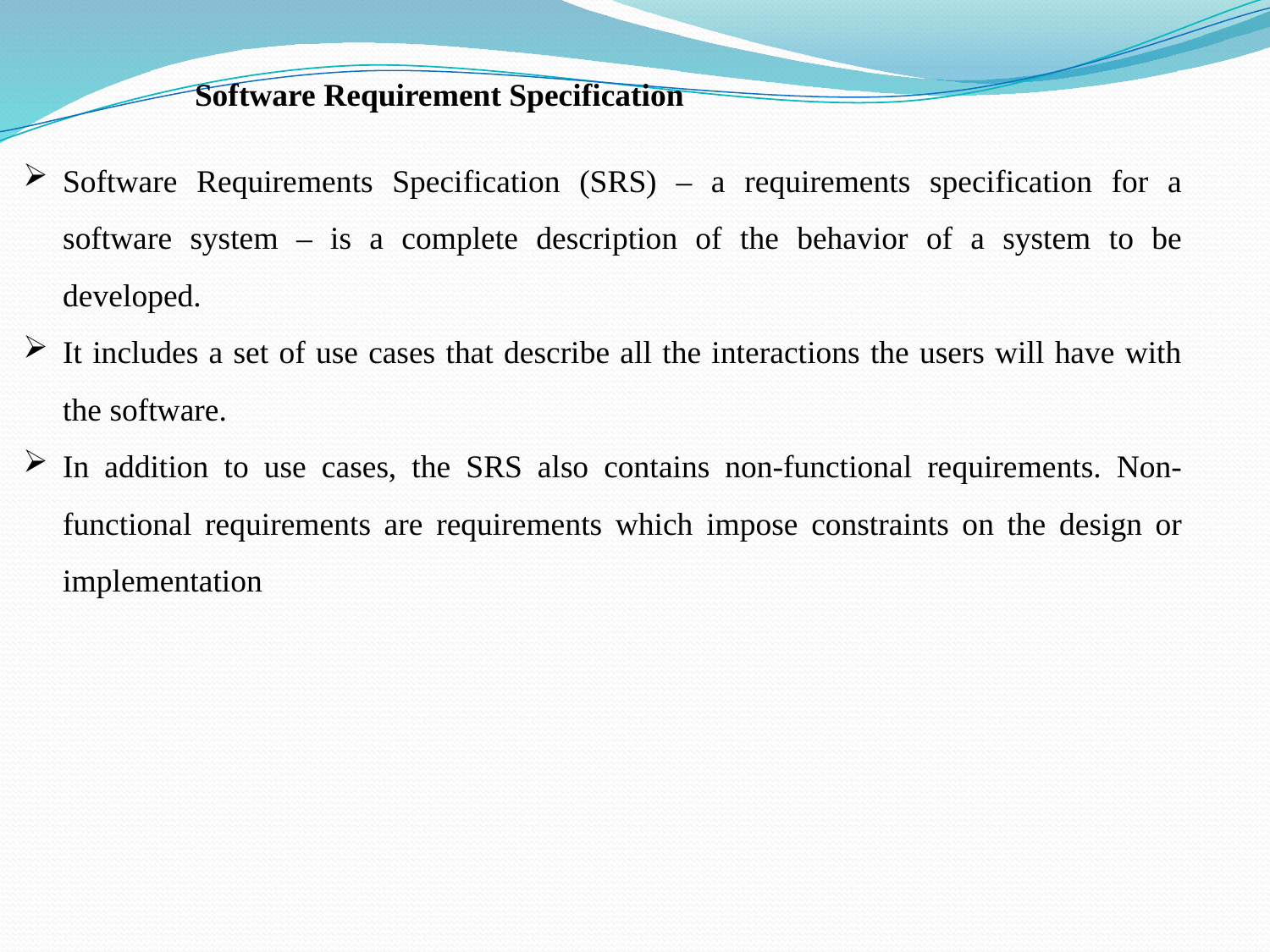

Software Requirement Specification
Software Requirements Specification (SRS) – a requirements specification for a software system – is a complete description of the behavior of a system to be developed.
It includes a set of use cases that describe all the interactions the users will have with the software.
In addition to use cases, the SRS also contains non-functional requirements. Non-functional requirements are requirements which impose constraints on the design or implementation